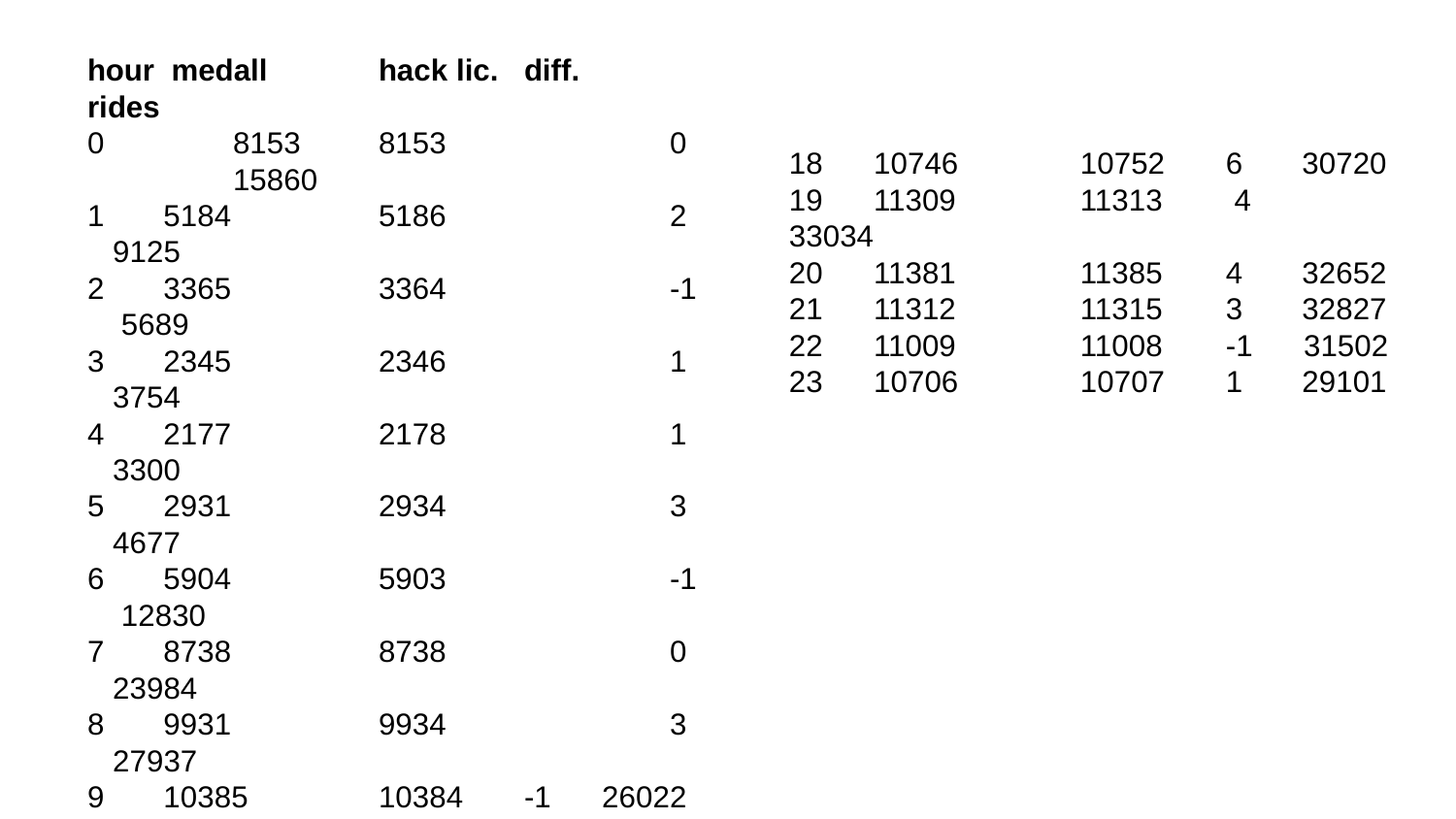

hour  medall	hack lic.	diff.	rides
0   	8153    	8153		0   	15860
1       5184		5186		2       9125
2       3365		3364		-1      5689
3       2345		2346		1       3754
4       2177		2178		1       3300
5       2931		2934		3       4677
6       5904		5903		-1      12830
7       8738		8738		0       23984
8       9931		9934		3       27937
9       10385   	10384   	-1      26022
10      10367   	10368   	1       23580
11      10349   	10353  	4       23669
12      10321   	10328   	7       24170
13      10360   	10361   	1       23495
14      10398   	10400   	2       24834
15      9563	9598		35     22711
16      8072	8277		205   17646
17      9324	9388		64     23258

18      10746   	10752   	6       30720
19      11309   	11313  	 4       33034
20      11381   	11385   	4       32652
21      11312   	11315   	3       32827
22      11009   	11008   	-1      31502
23      10706   	10707   	1       29101